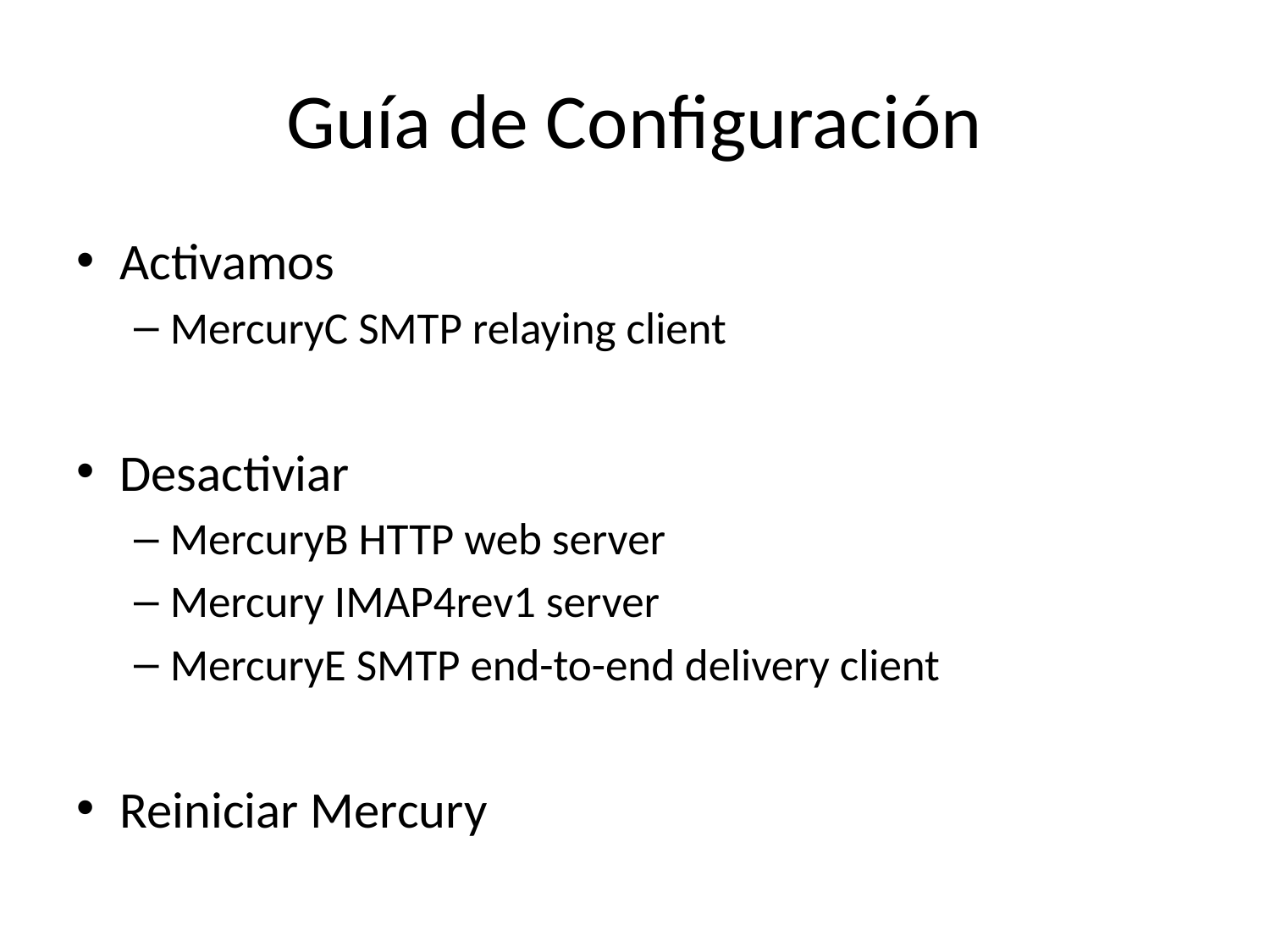

# Guía de Configuración
Activamos
MercuryC SMTP relaying client

Desactiviar
MercuryB HTTP web server
Mercury IMAP4rev1 server
MercuryE SMTP end-to-end delivery client

Reiniciar Mercury